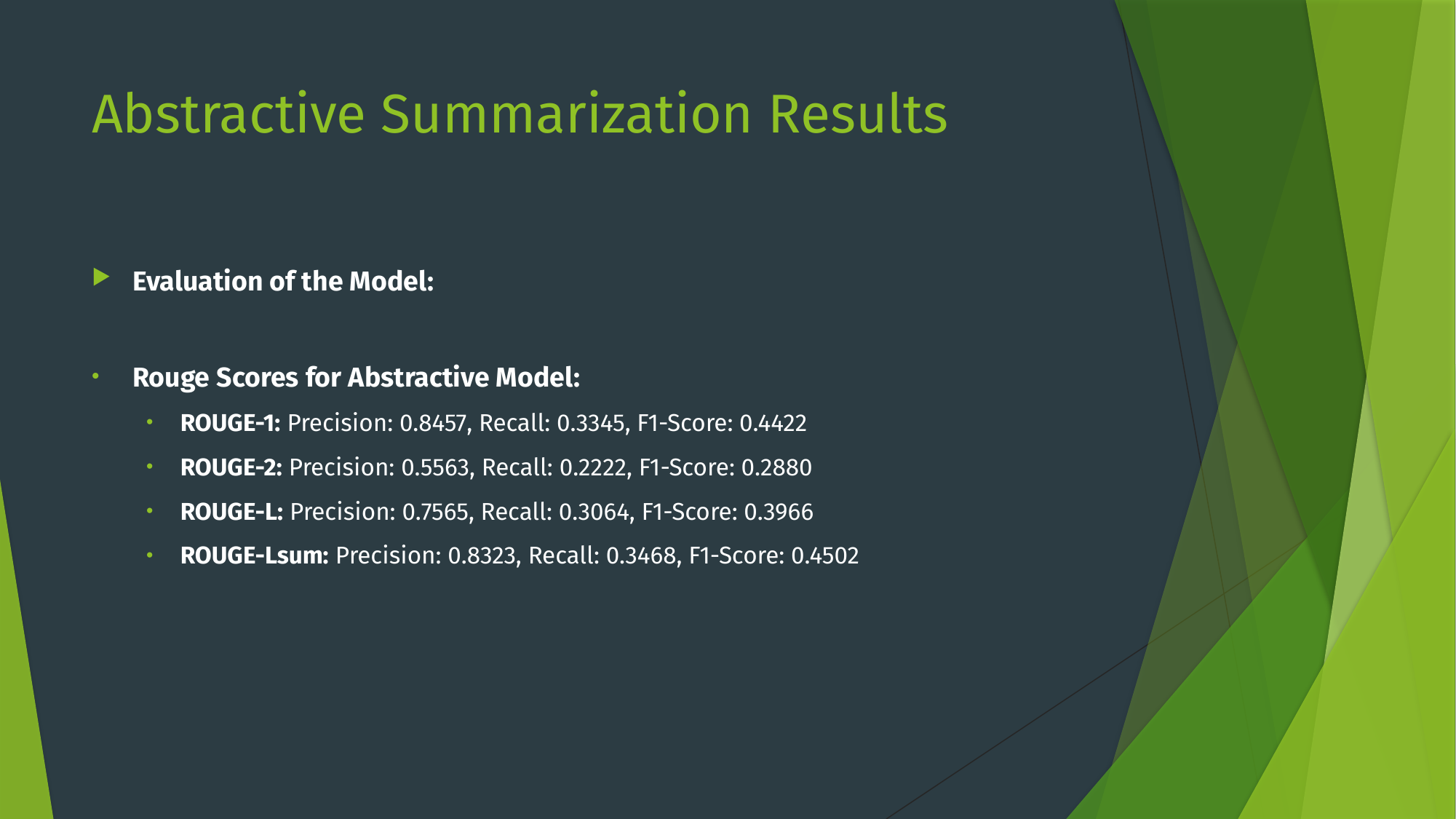

# Abstractive Summarization Results
Evaluation of the Model:

Rouge Scores for Abstractive Model:
ROUGE-1: Precision: 0.8457, Recall: 0.3345, F1-Score: 0.4422
ROUGE-2: Precision: 0.5563, Recall: 0.2222, F1-Score: 0.2880
ROUGE-L: Precision: 0.7565, Recall: 0.3064, F1-Score: 0.3966
ROUGE-Lsum: Precision: 0.8323, Recall: 0.3468, F1-Score: 0.4502